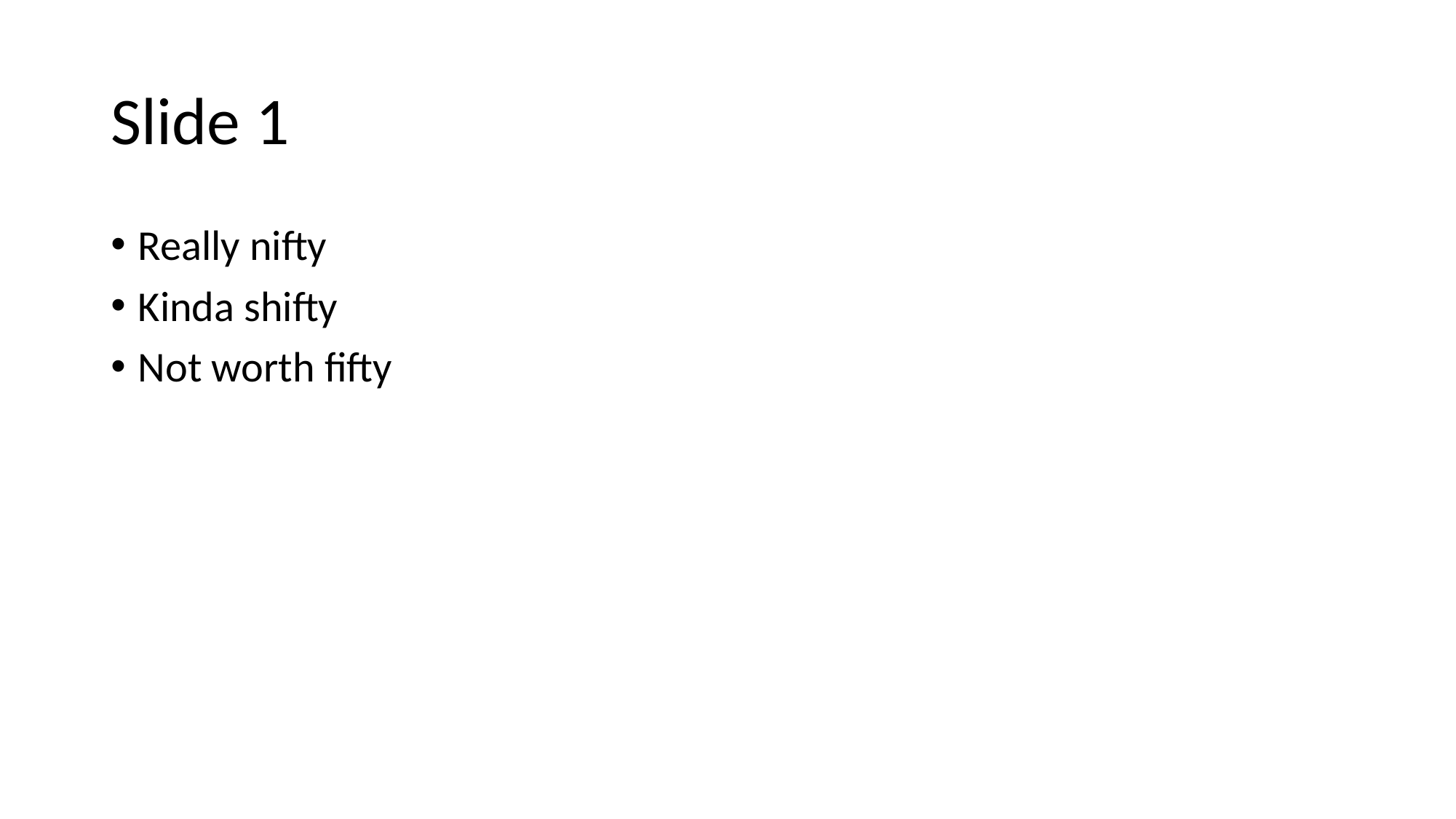

# Slide 1
Really nifty
Kinda shifty
Not worth fifty